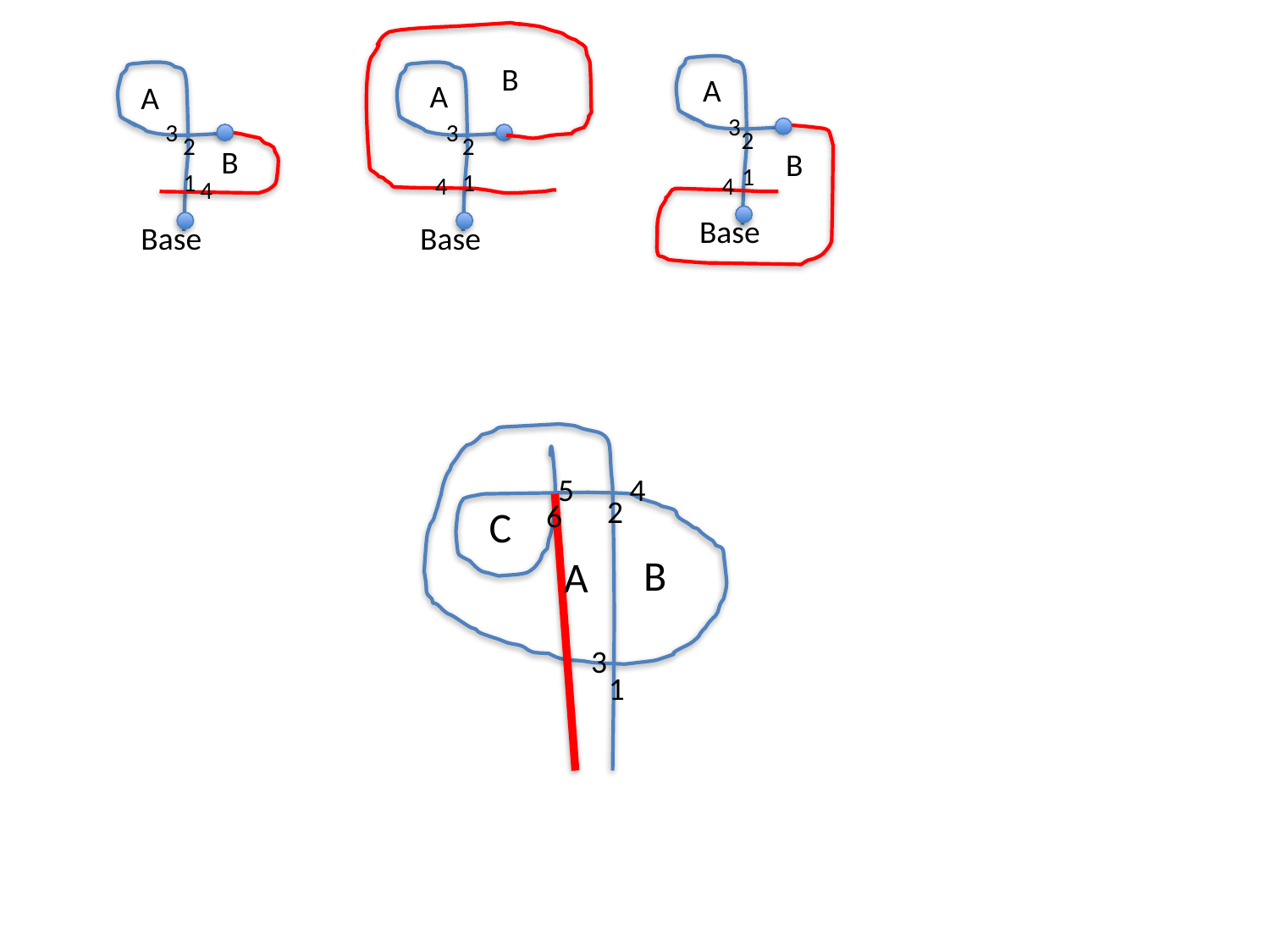

B

A
A
A
3
3
3
2

2

2

B
B
1
1
1
4
4
4
Base

Base
Base

5
4
2
6
C
B
A
3
1